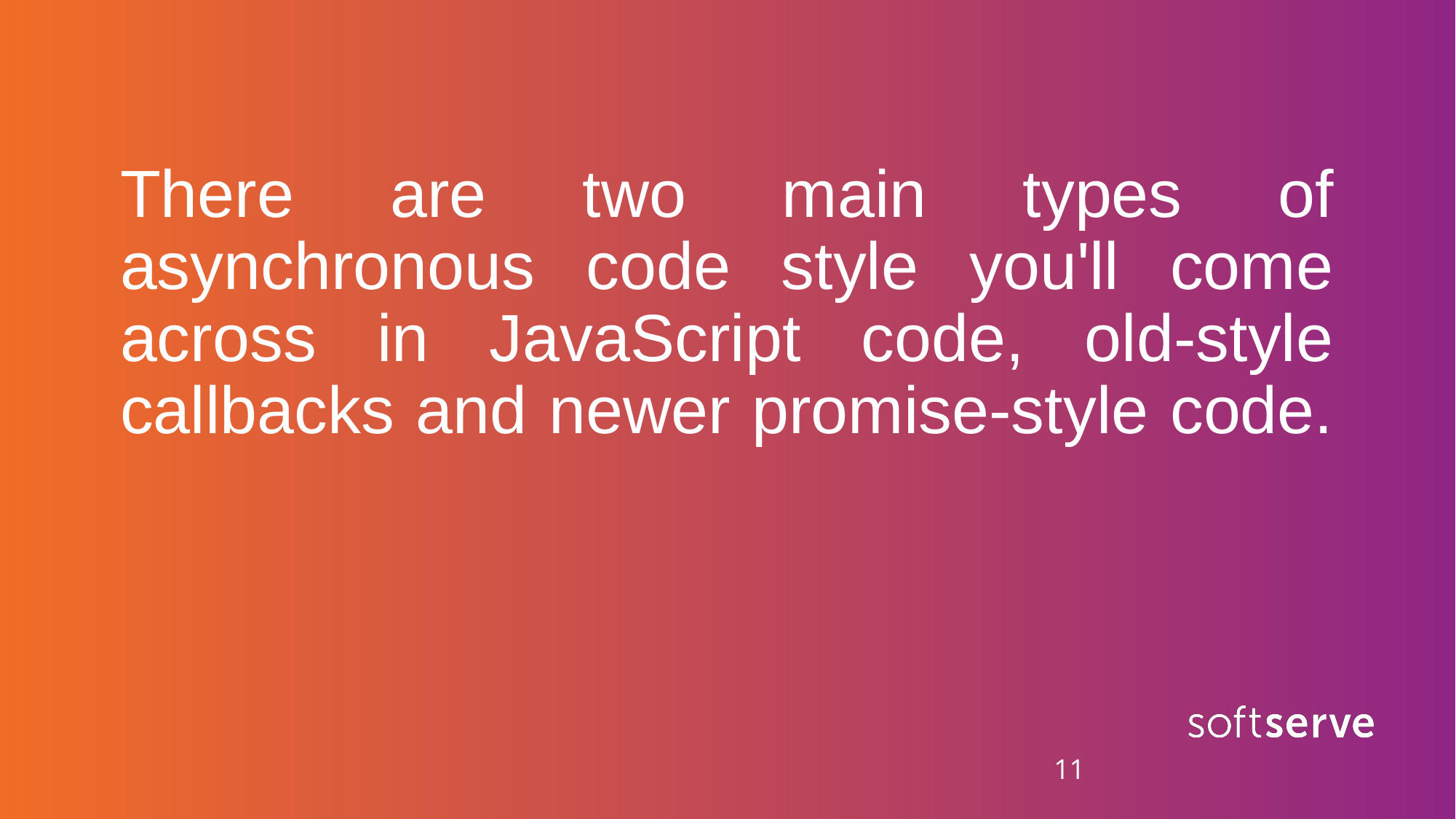

# There are two main types of asynchronous code style you'll come across in JavaScript code, old-style callbacks and newer promise-style code.
11